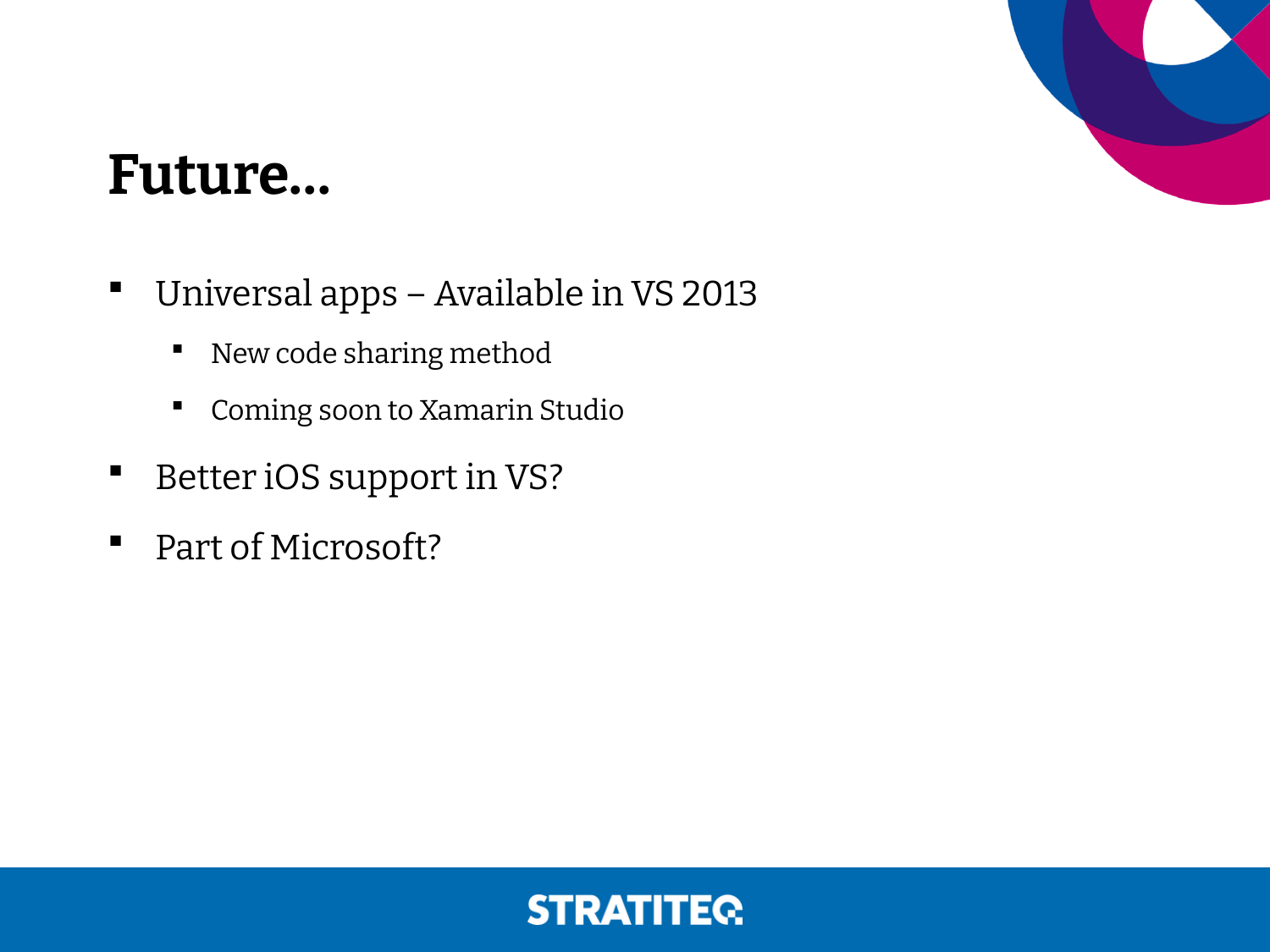

# Future…
Universal apps – Available in VS 2013
New code sharing method
Coming soon to Xamarin Studio
Better iOS support in VS?
Part of Microsoft?